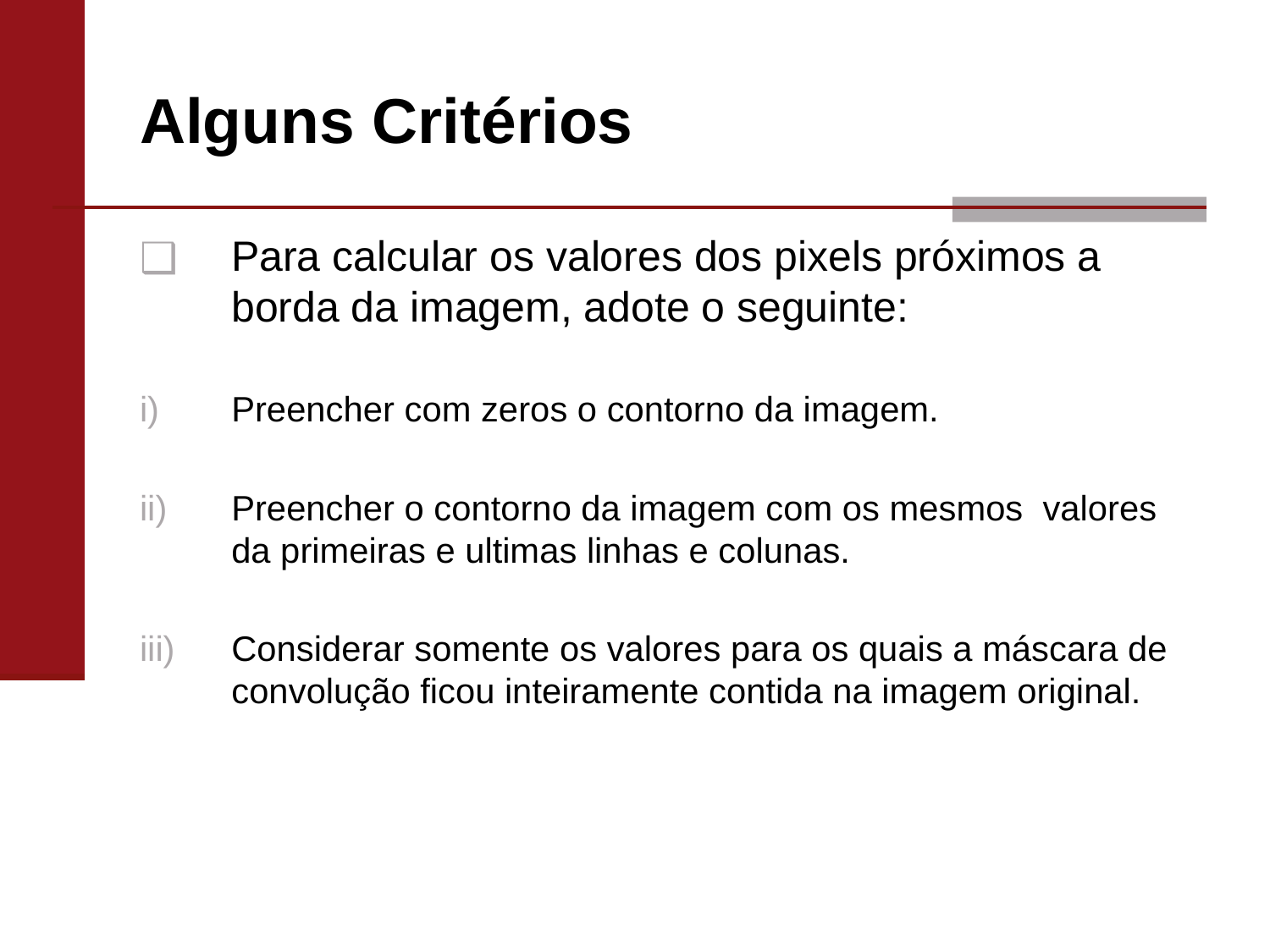

# Alguns Critérios
Para calcular os valores dos pixels próximos a borda da imagem, adote o seguinte:

Preencher com zeros o contorno da imagem.

Preencher o contorno da imagem com os mesmos  valores da primeiras e ultimas linhas e colunas.

Considerar somente os valores para os quais a máscara de convolução ficou inteiramente contida na imagem original.